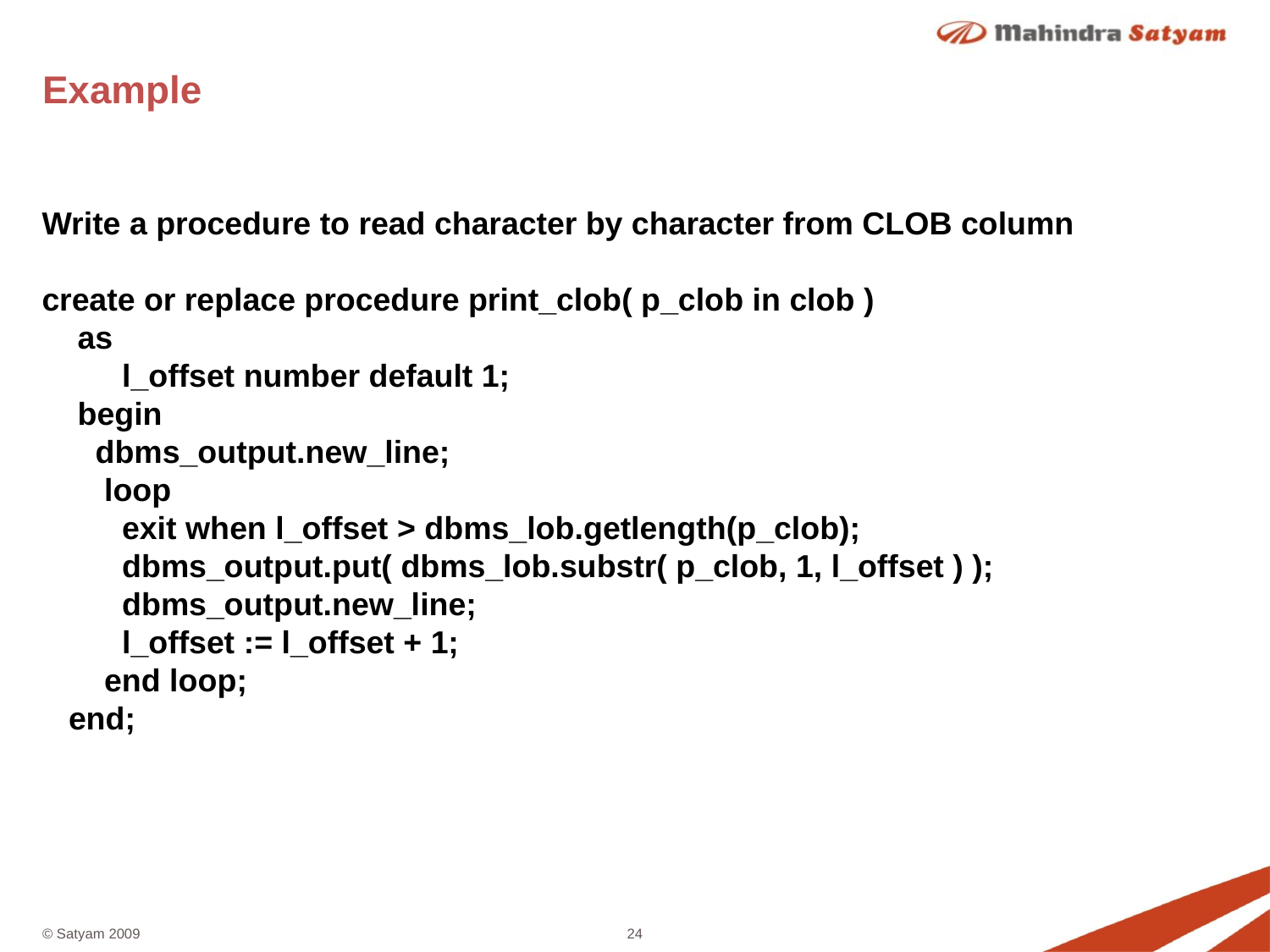

# Example
Write a procedure to read character by character from CLOB column

create or replace procedure print_clob( p_clob in clob )
    as
         l_offset number default 1;
    begin
      dbms_output.new_line;
       loop
         exit when l_offset > dbms_lob.getlength(p_clob);
         dbms_output.put( dbms_lob.substr( p_clob, 1, l_offset ) );
         dbms_output.new_line;
         l_offset := l_offset + 1;
       end loop;
   end;